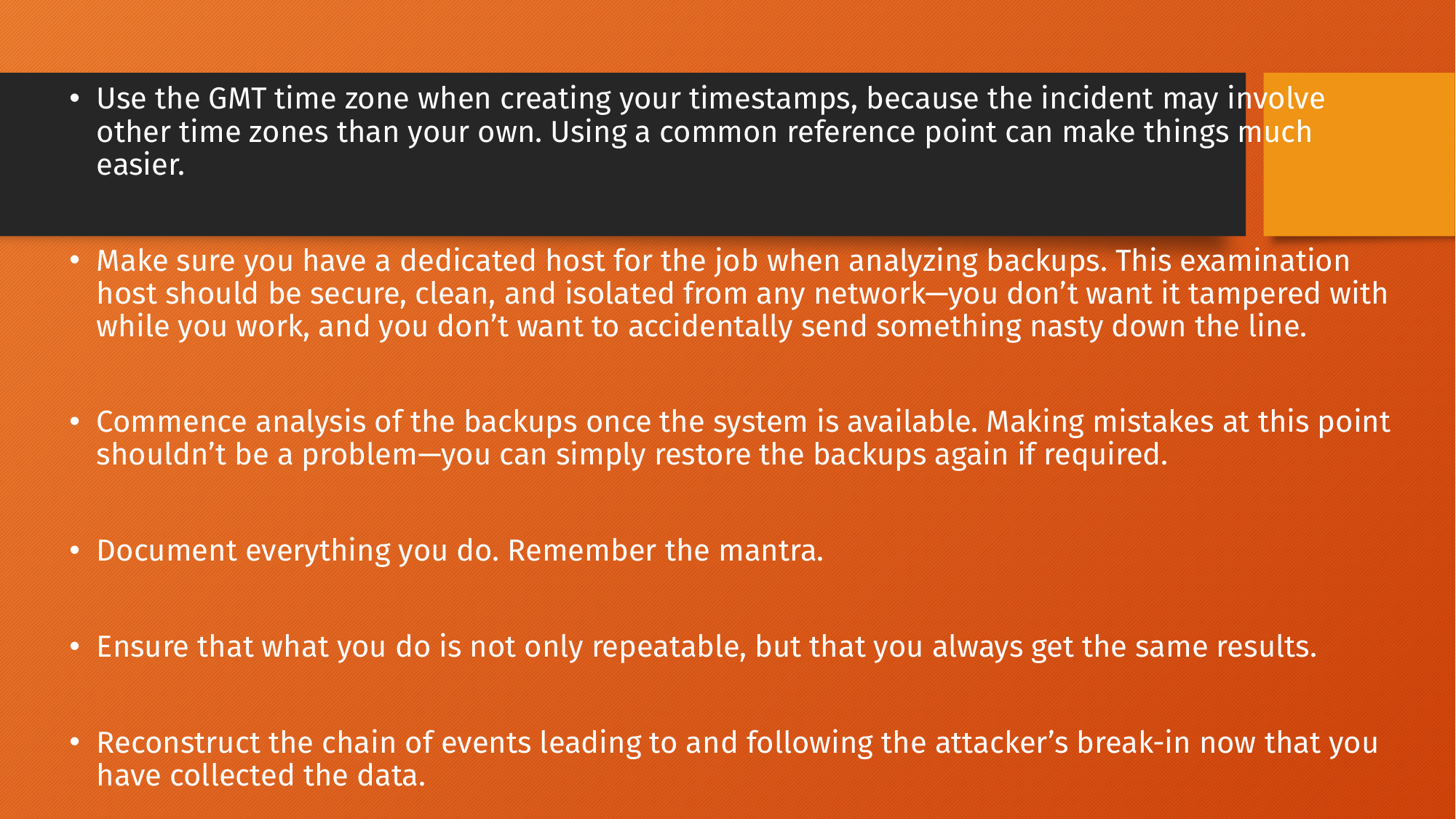

Use the GMT time zone when creating your timestamps, because the incident may involve other time zones than your own. Using a common reference point can make things much easier.

Make sure you have a dedicated host for the job when analyzing backups. This examination host should be secure, clean, and isolated from any network—you don’t want it tampered with while you work, and you don’t want to accidentally send something nasty down the line.

Commence analysis of the backups once the system is available. Making mistakes at this point shouldn’t be a problem—you can simply restore the backups again if required.

Document everything you do. Remember the mantra.

Ensure that what you do is not only repeatable, but that you always get the same results.

Reconstruct the chain of events leading to and following the attacker’s break-in now that you have collected the data.